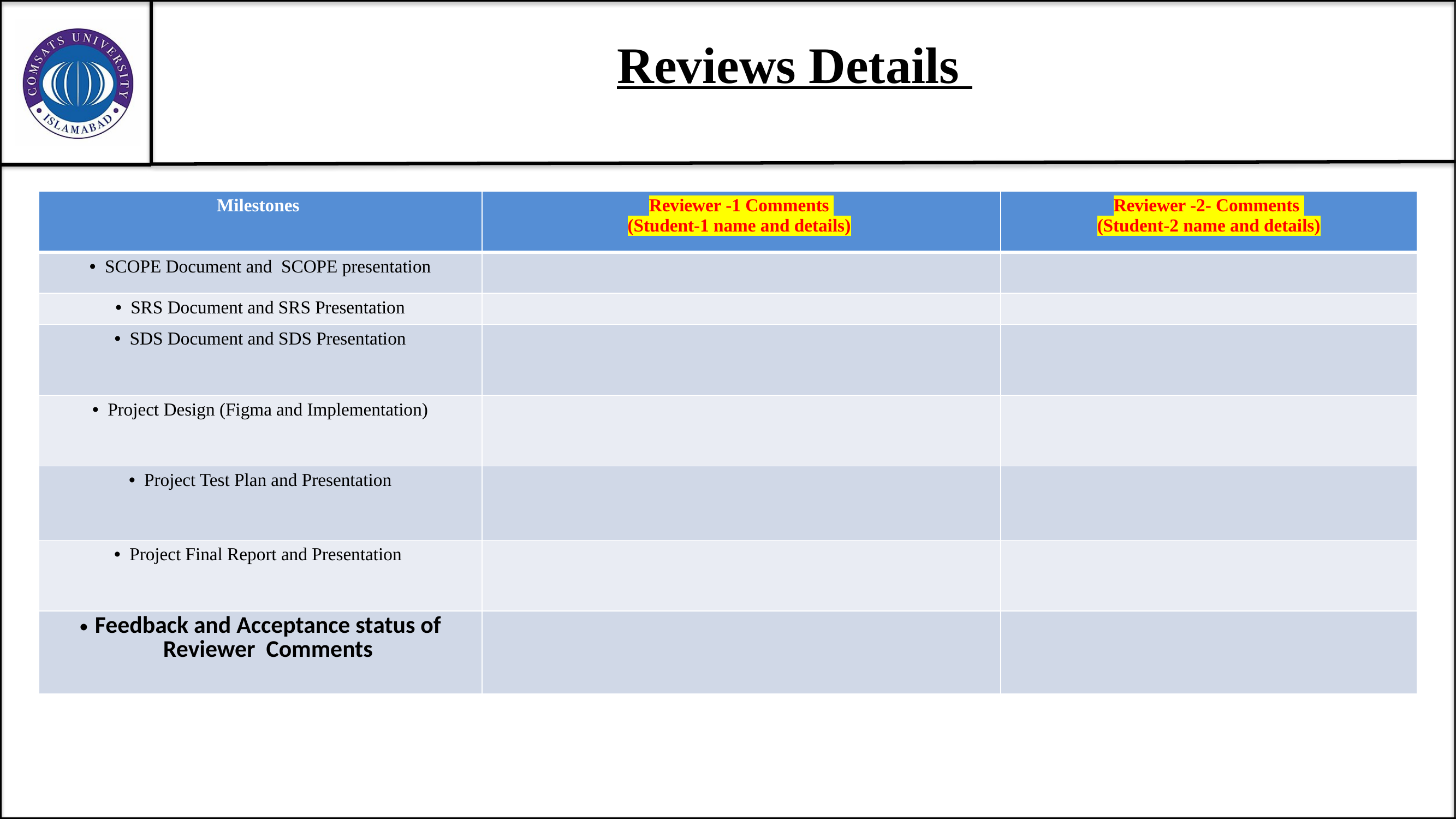

# Reviews Details

| Milestones | Reviewer -1 Comments (Student-1 name and details) | Reviewer -2- Comments (Student-2 name and details) |
| --- | --- | --- |
| SCOPE Document and SCOPE presentation |  |  |
| SRS Document and SRS Presentation |  |  |
| SDS Document and SDS Presentation |  |  |
| Project Design (Figma and Implementation) |  |  |
| Project Test Plan and Presentation |  |  |
| Project Final Report and Presentation |  |  |
| Feedback and Acceptance status of Reviewer Comments |  |  |
52